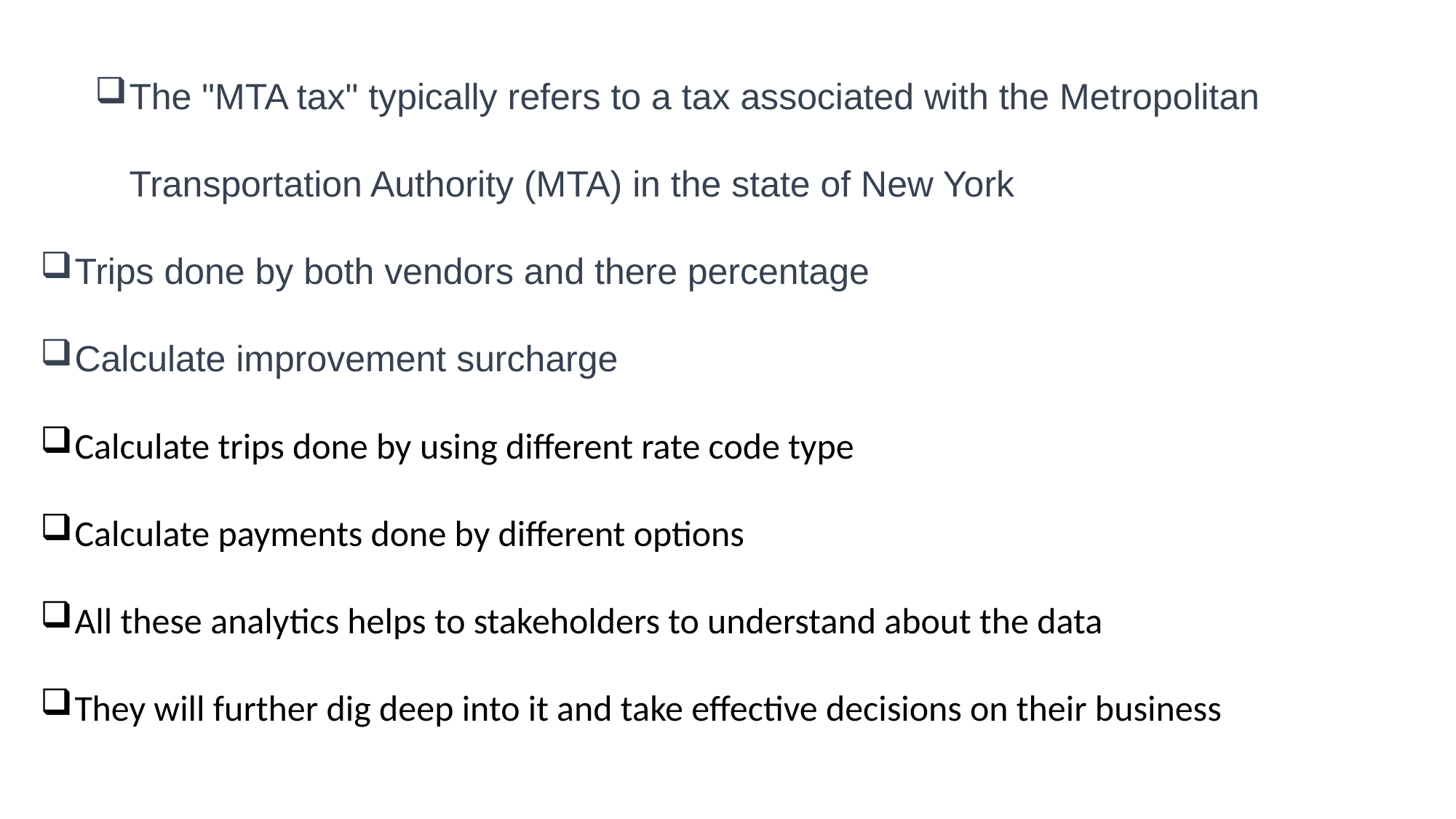

The "MTA tax" typically refers to a tax associated with the Metropolitan Transportation Authority (MTA) in the state of New York
Trips done by both vendors and there percentage
Calculate improvement surcharge
Calculate trips done by using different rate code type
Calculate payments done by different options
All these analytics helps to stakeholders to understand about the data
They will further dig deep into it and take effective decisions on their business